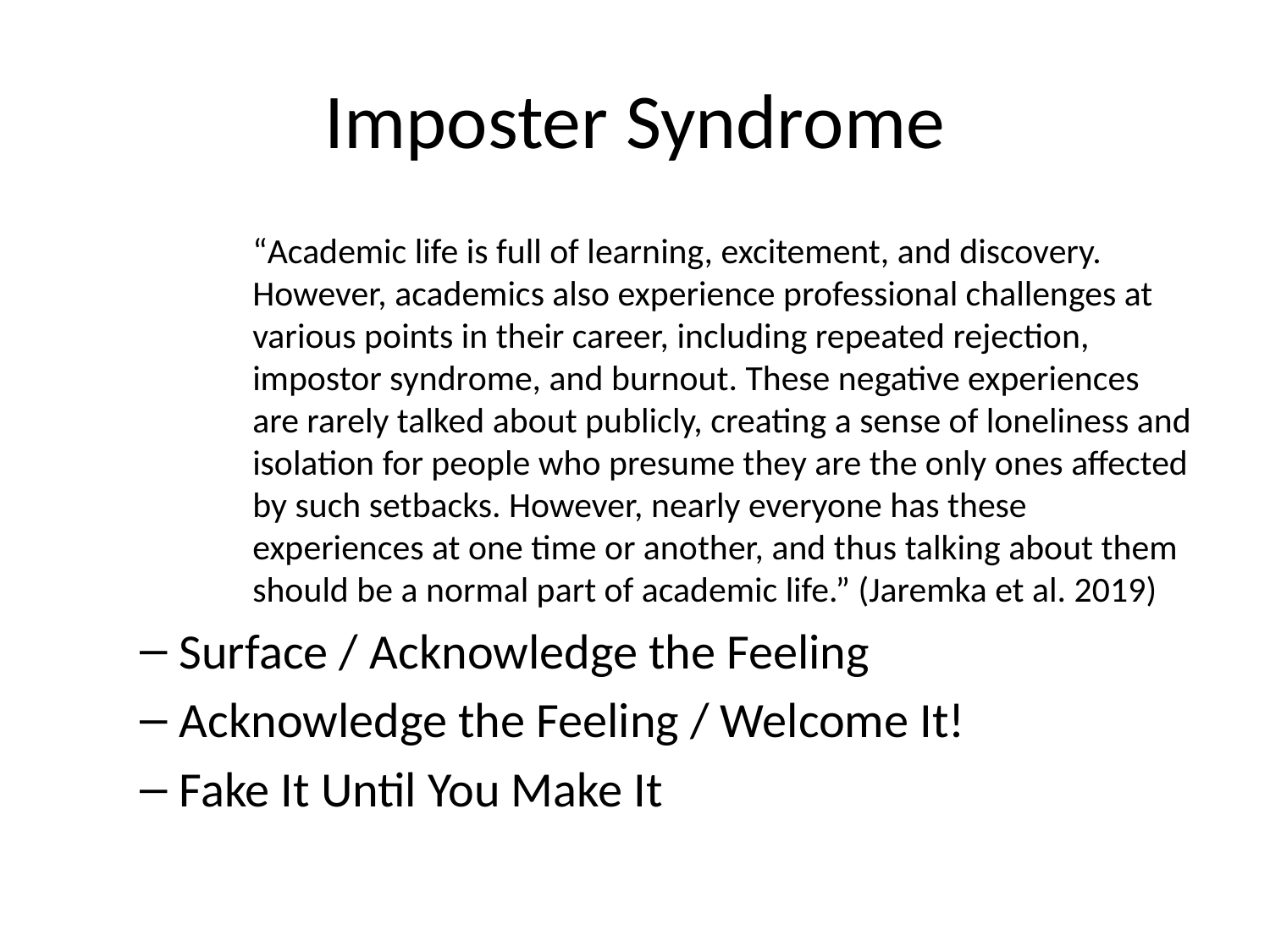

# Imposter Syndrome
“Academic life is full of learning, excitement, and discovery. However, academics also experience professional challenges at various points in their career, including repeated rejection, impostor syndrome, and burnout. These negative experiences are rarely talked about publicly, creating a sense of loneliness and isolation for people who presume they are the only ones affected by such setbacks. However, nearly everyone has these experiences at one time or another, and thus talking about them should be a normal part of academic life.” (Jaremka et al. 2019)
Surface / Acknowledge the Feeling
Acknowledge the Feeling / Welcome It!
Fake It Until You Make It